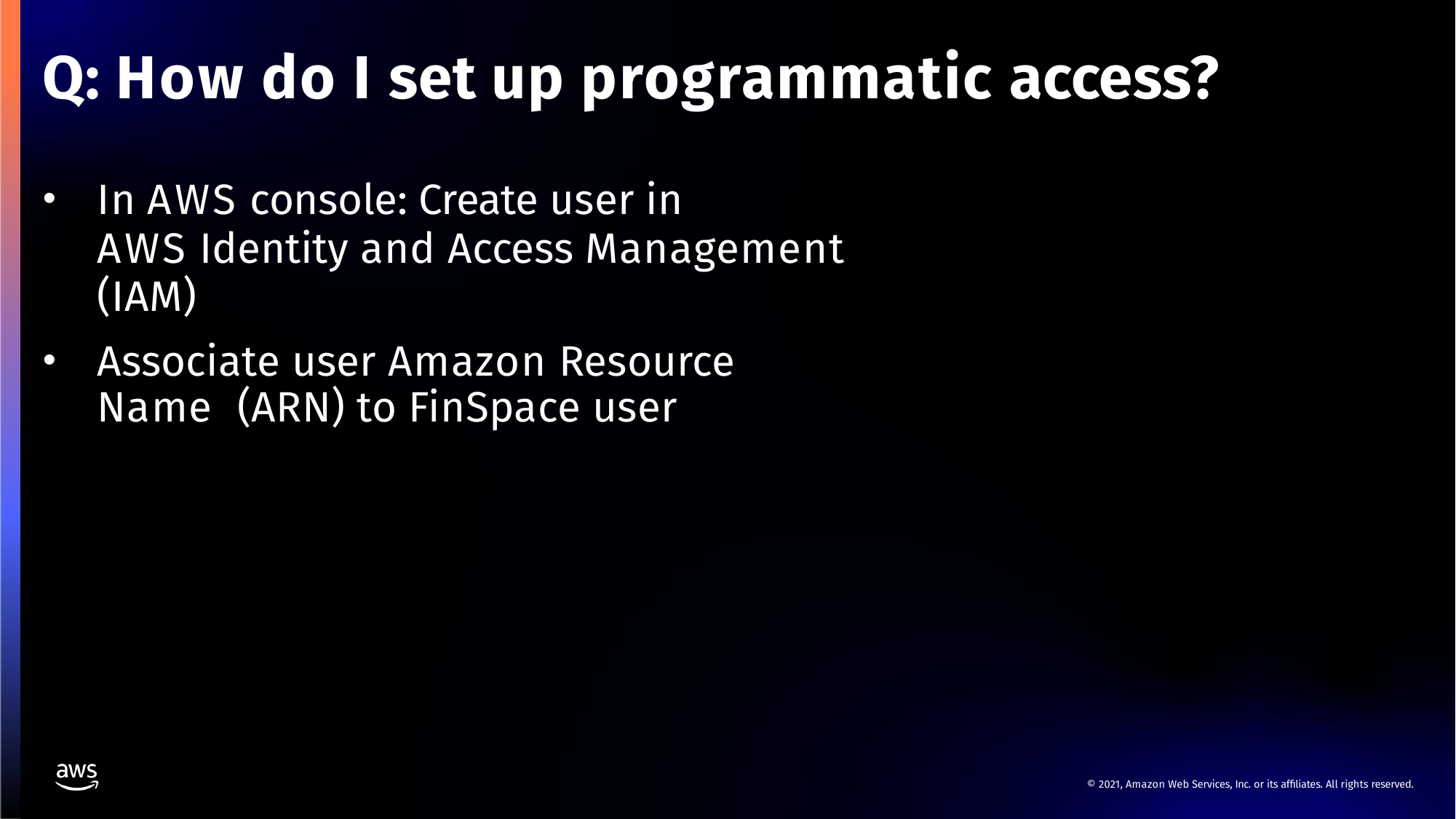

# Q: How do I set up programmatic access?
In AWS console: Create user in
AWS Identity and Access Management (IAM)
Associate user Amazon Resource Name  (ARN) to FinSpace user
© 2021, Amazon Web Services, Inc. or its affiliates. All rights reserved.